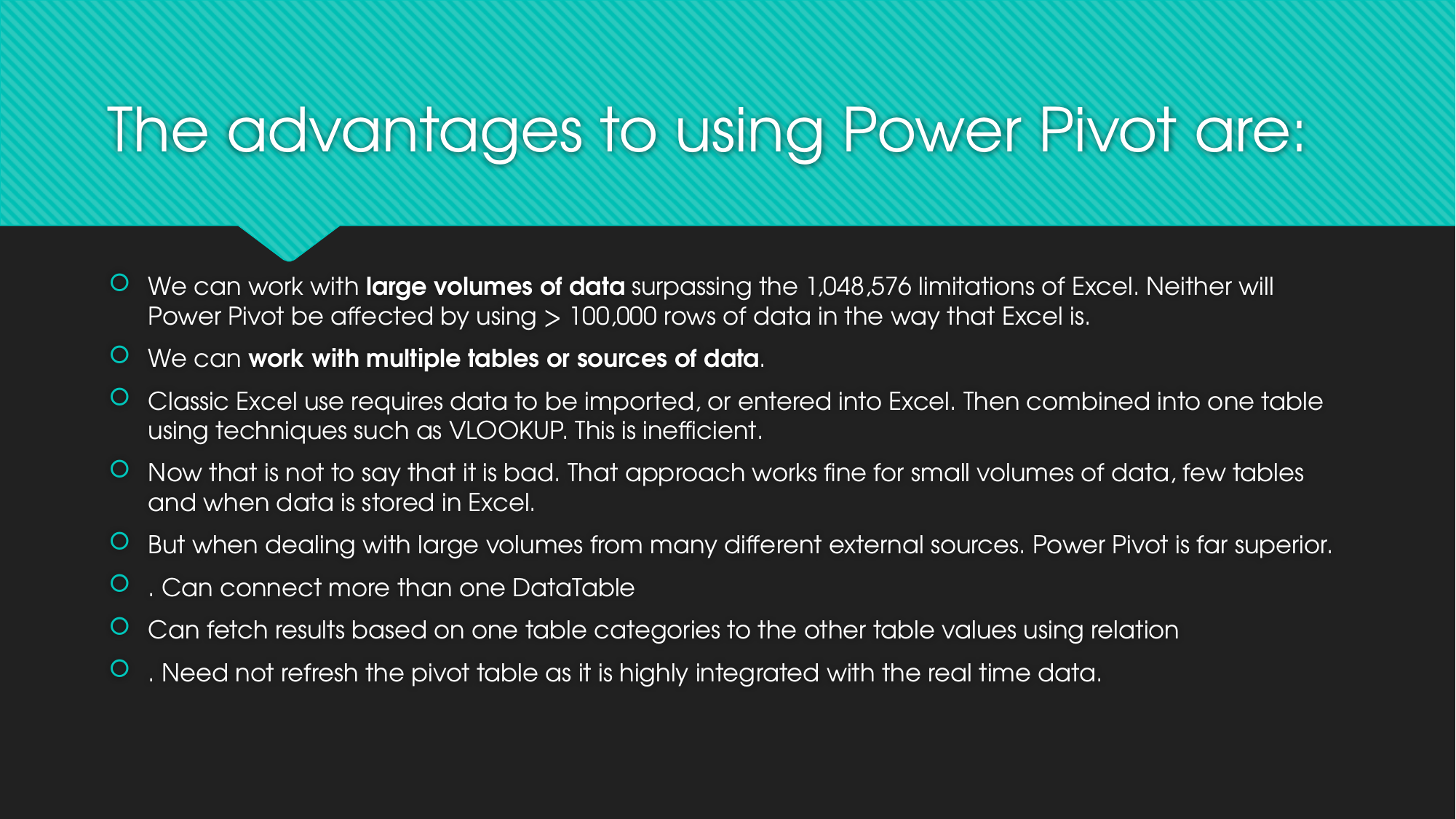

# The advantages to using Power Pivot are:
We can work with large volumes of data surpassing the 1,048,576 limitations of Excel. Neither will Power Pivot be affected by using > 100,000 rows of data in the way that Excel is.
We can work with multiple tables or sources of data.
Classic Excel use requires data to be imported, or entered into Excel. Then combined into one table using techniques such as VLOOKUP. This is inefficient.
Now that is not to say that it is bad. That approach works fine for small volumes of data, few tables and when data is stored in Excel.
But when dealing with large volumes from many different external sources. Power Pivot is far superior.
. Can connect more than one DataTable
Can fetch results based on one table categories to the other table values using relation
. Need not refresh the pivot table as it is highly integrated with the real time data.